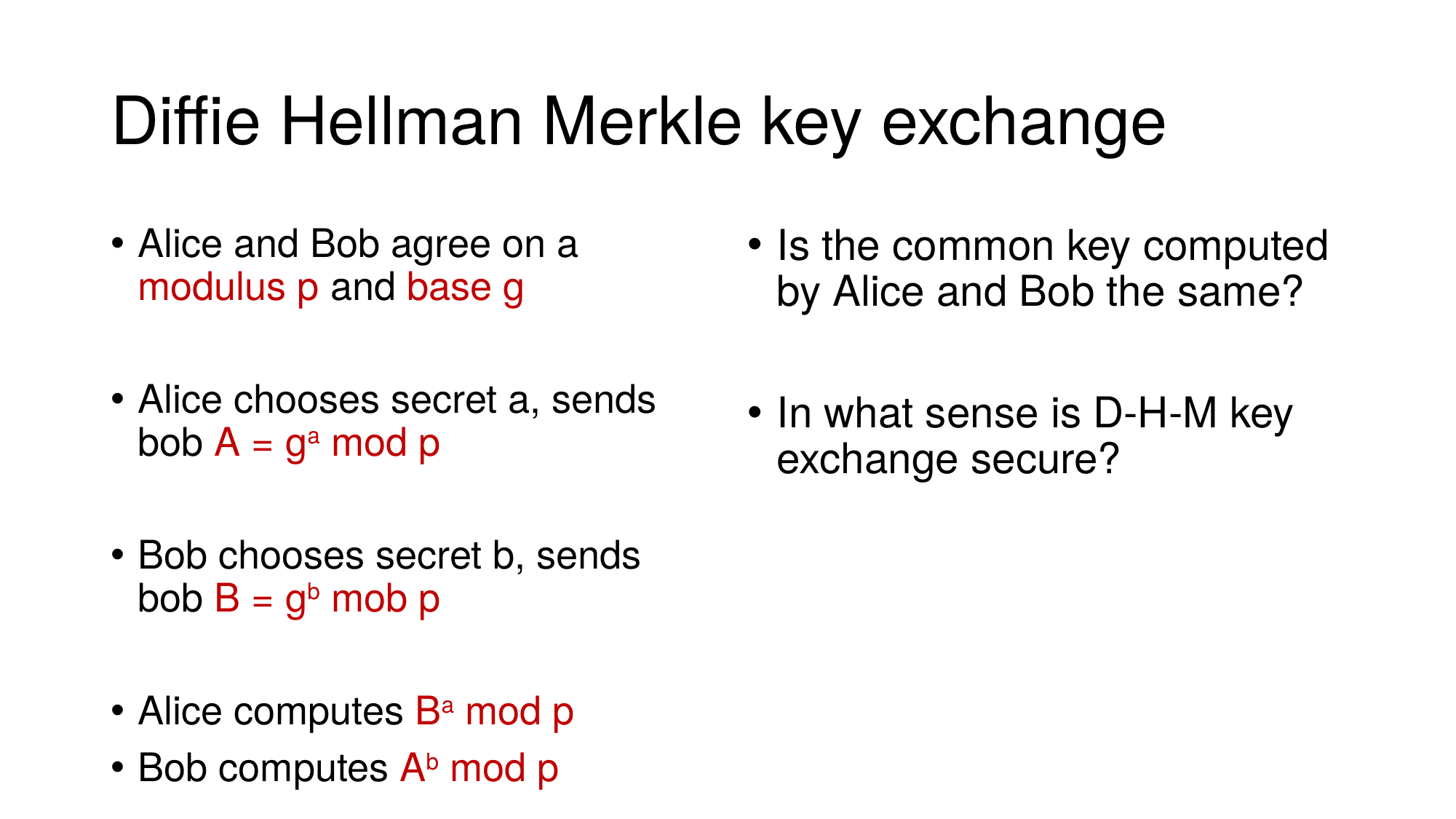

# Diffie Hellman Merkle key exchange
Alice and Bob agree on a modulus p and base g

Alice chooses secret a, sends bob A = ga mod p

Bob chooses secret b, sends bob B = gb mob p

Alice computes Ba mod p
Bob computes Ab mod p
Is the common key computed by Alice and Bob the same?

In what sense is D-H-M key exchange secure?